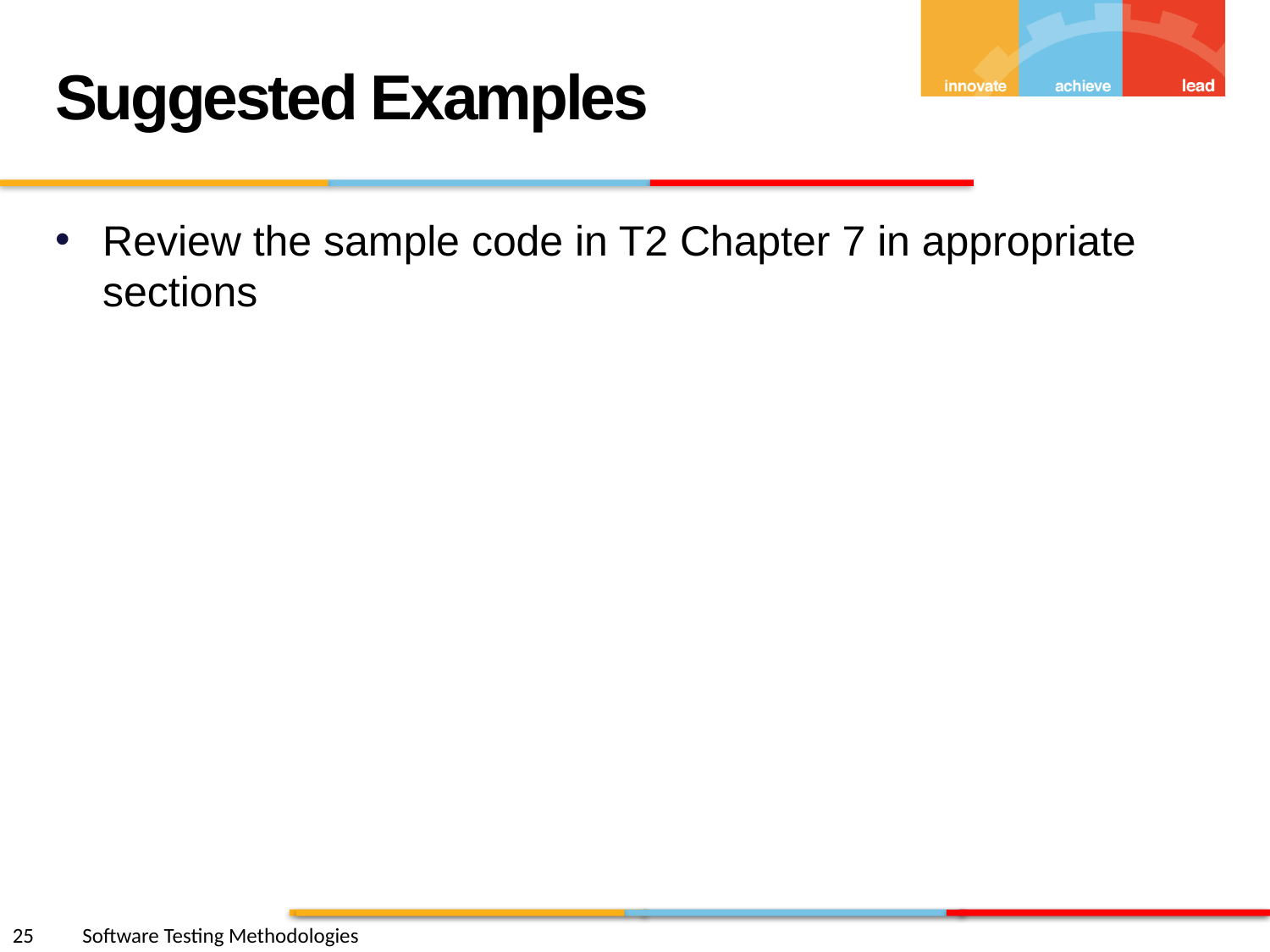

Suggested Examples
Review the sample code in T2 Chapter 7 in appropriate sections